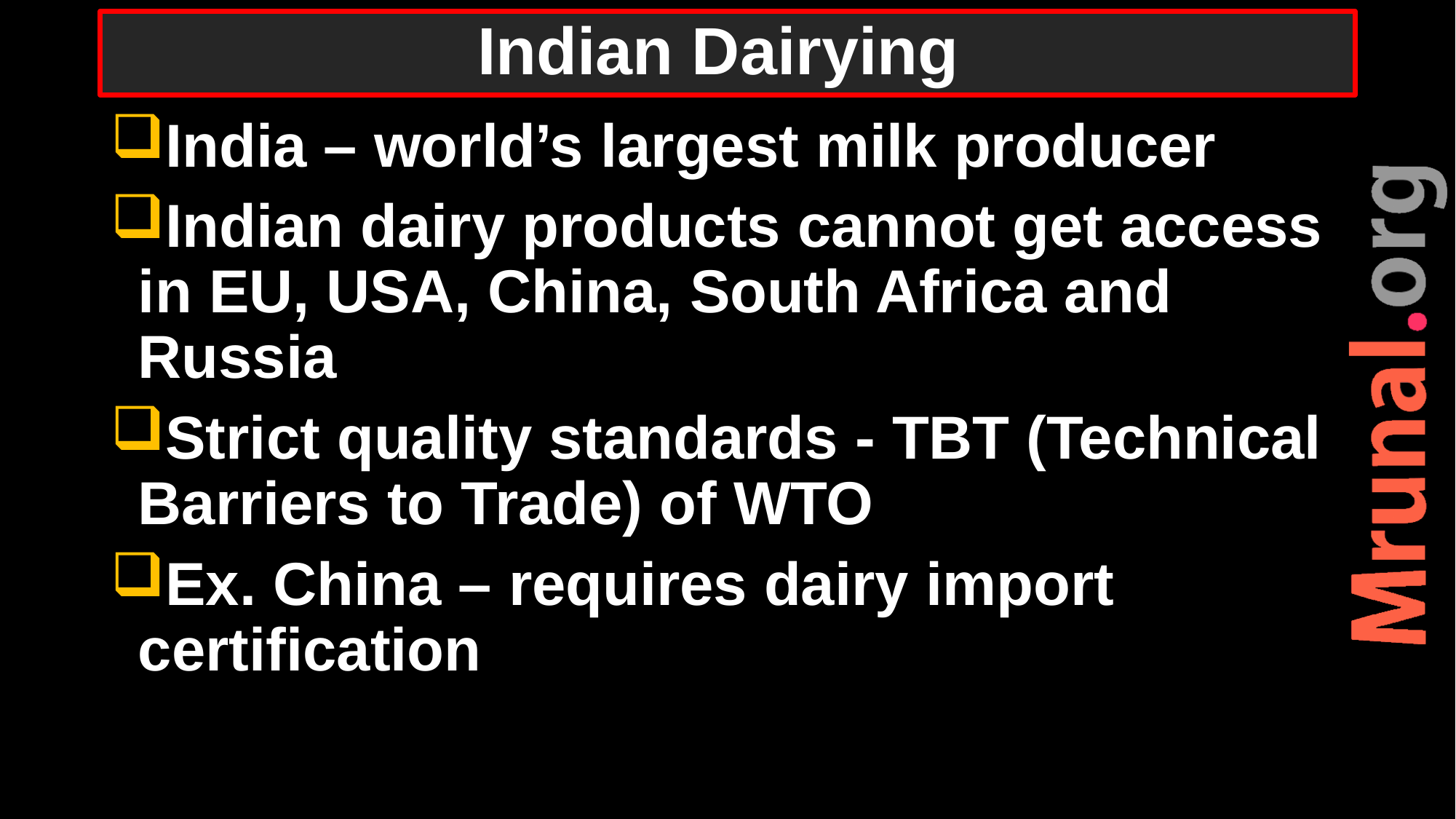

# Indian Dairying
India – world’s largest milk producer
Indian dairy products cannot get access in EU, USA, China, South Africa and Russia
Strict quality standards - TBT (Technical Barriers to Trade) of WTO
Ex. China – requires dairy import certification